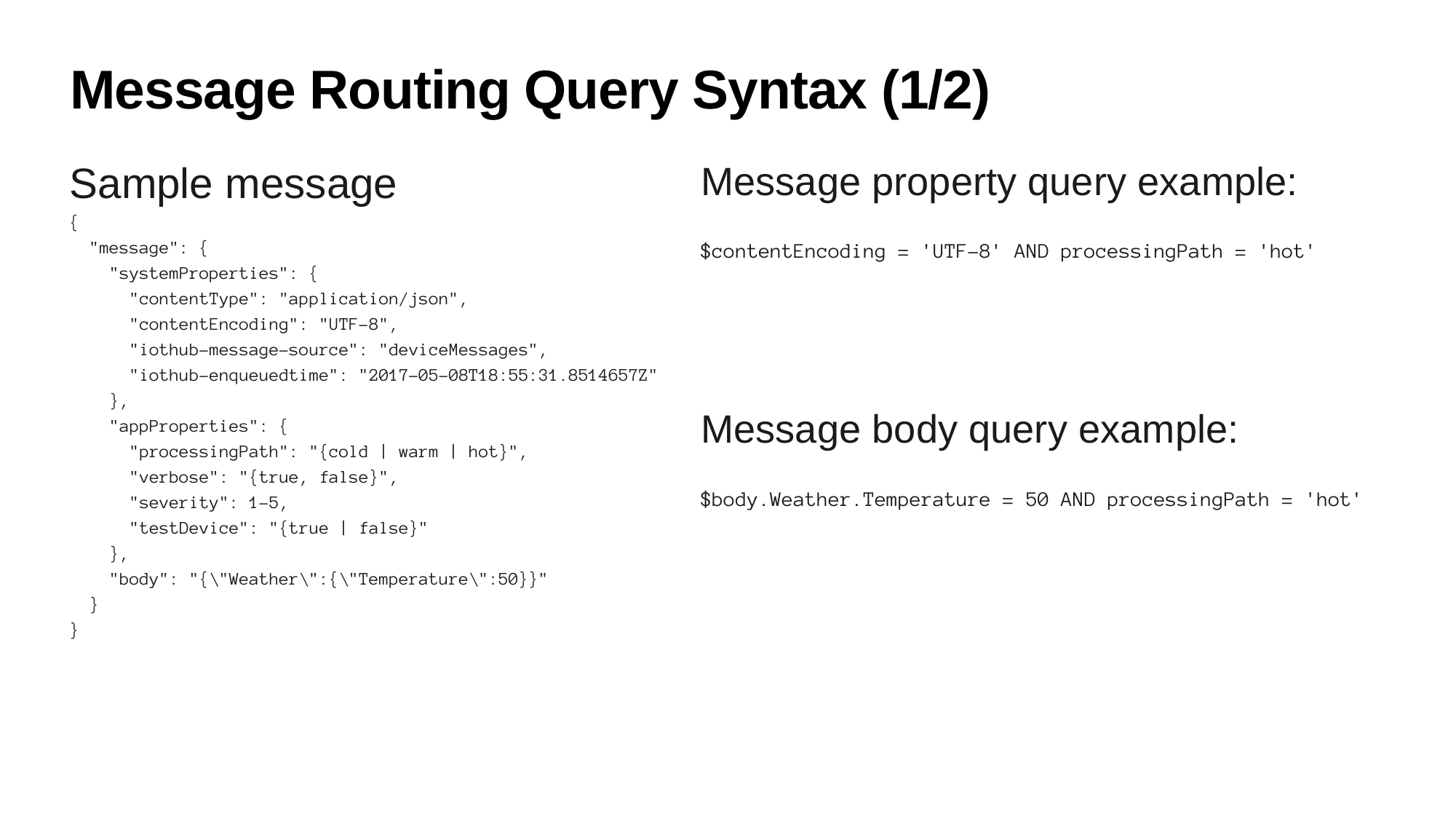

# Message Routing Query Syntax (1/2)
Sample message
{
  "message": {
    "systemProperties": {
      "contentType": "application/json",
      "contentEncoding": "UTF-8",
      "iothub-message-source": "deviceMessages",
      "iothub-enqueuedtime": "2017-05-08T18:55:31.8514657Z"
    },
    "appProperties": {
      "processingPath": "{cold | warm | hot}",
      "verbose": "{true, false}",
      "severity": 1-5,
      "testDevice": "{true | false}"
    },
    "body": "{\"Weather\":{\"Temperature\":50}}"
  }
}
Message property query example:

$contentEncoding = 'UTF-8' AND processingPath = 'hot'
Message body query example:

$body.Weather.Temperature = 50 AND processingPath = 'hot'